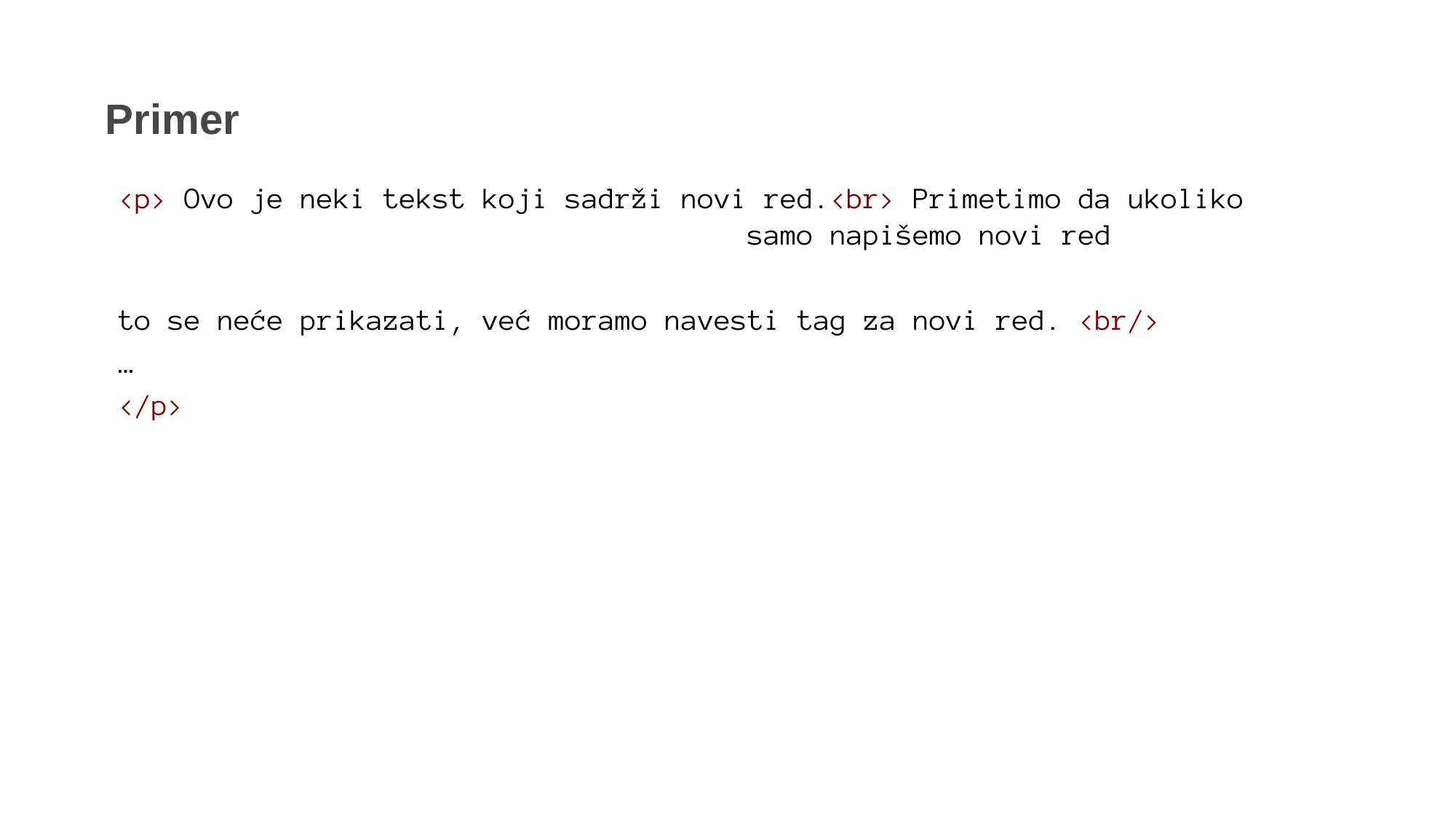

Primer
<p> Ovo je neki tekst koji sadrži novi red.<br> Primetimo da ukoliko                                            samo napišemo novi red

to se neće prikazati, već moramo navesti tag za novi red. <br/>
…
</p>